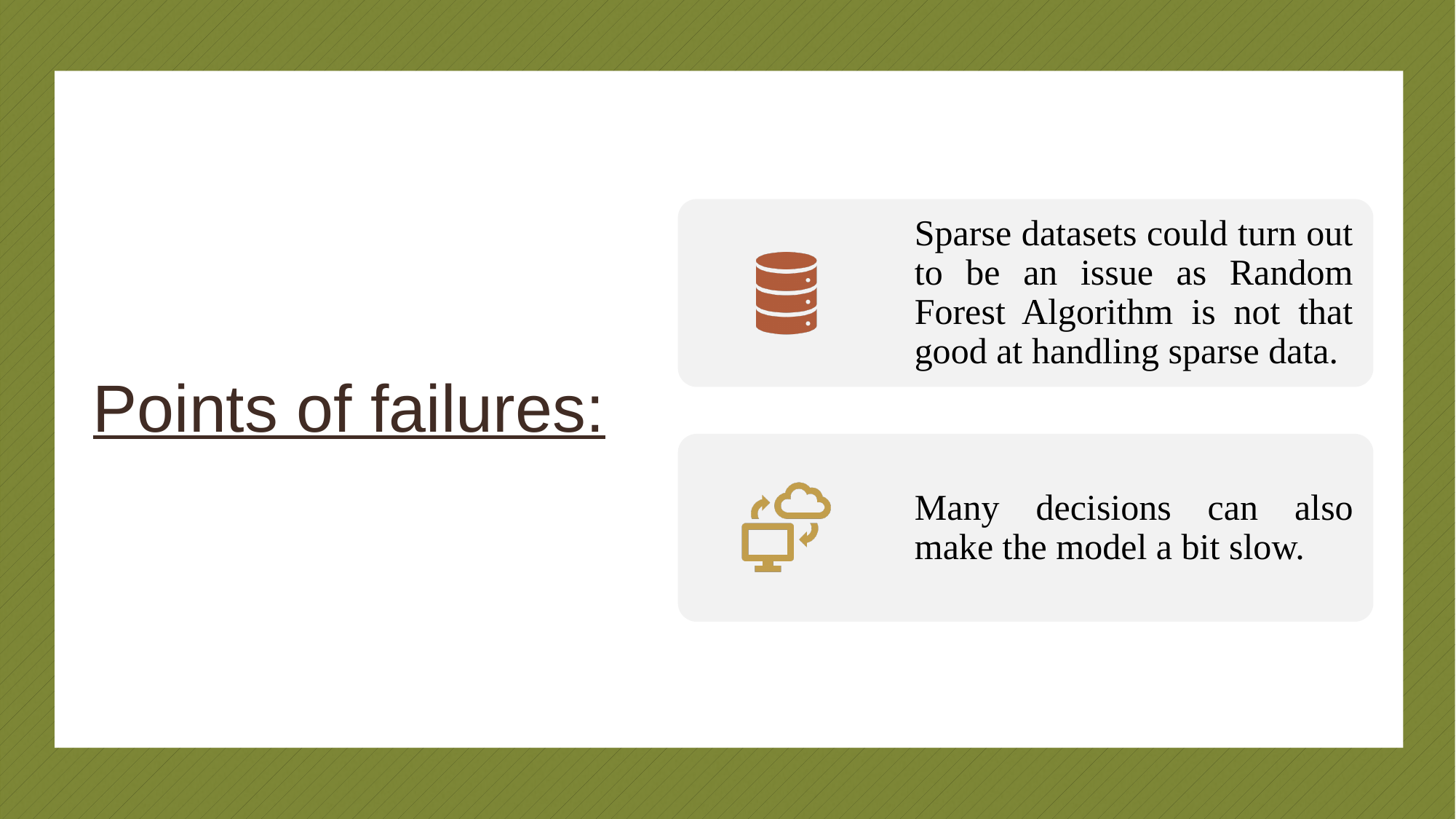

# Points of failures:
Sparse datasets could turn out to be an issue as Random Forest Algorithm is not that good at handling sparse data.
Many decisions can also make the model a bit slow.